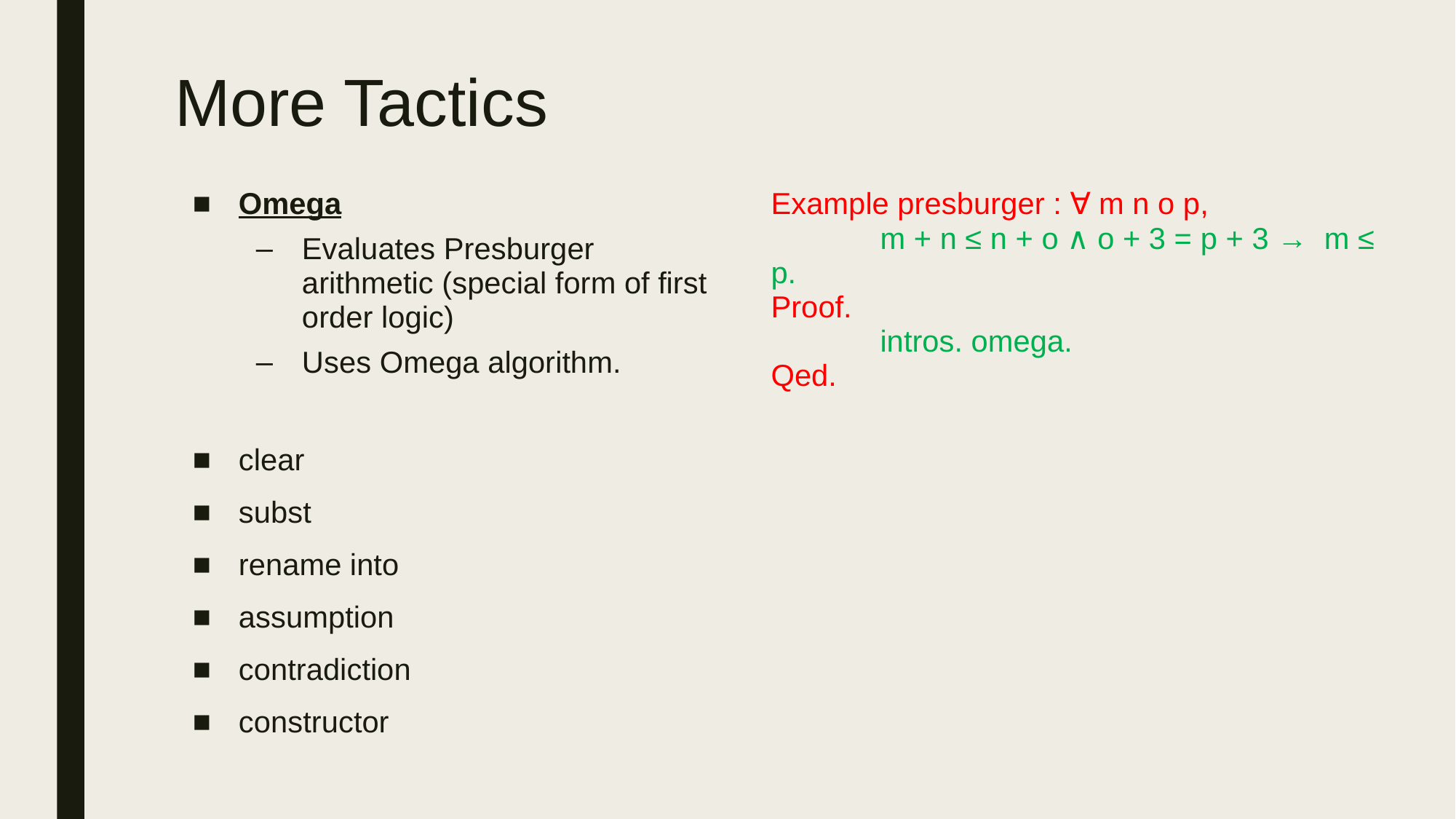

# More Tactics
Example presburger : ∀ m n o p,
	m + n ≤ n + o ∧ o + 3 = p + 3 →  m ≤ p.
Proof.
	intros. omega.
Qed.

Omega
Evaluates Presburger arithmetic (special form of first order logic)
Uses Omega algorithm.

clear
subst
rename into
assumption
contradiction
constructor